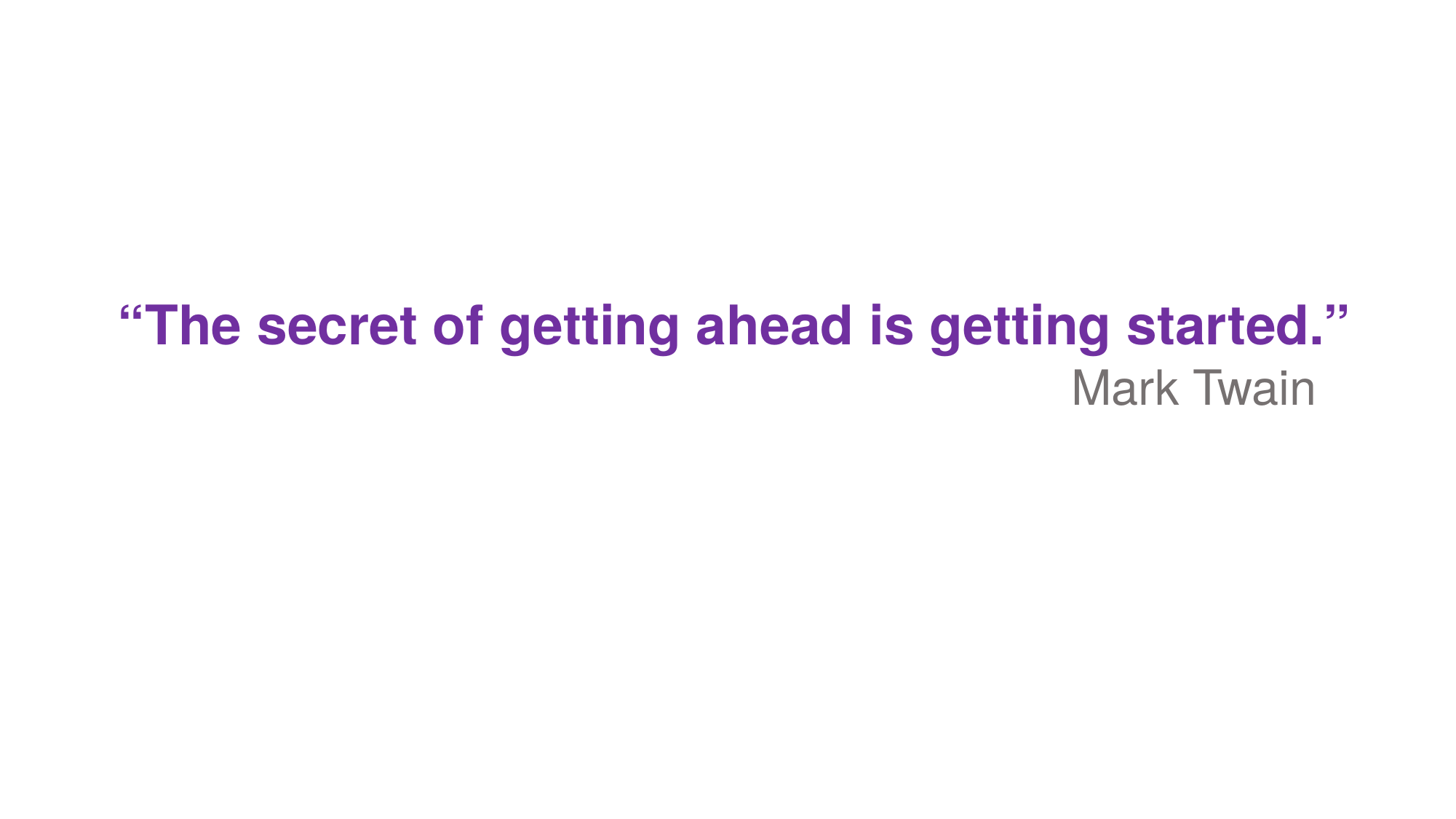

“The secret of getting ahead is getting started.”
								   	   Mark Twain